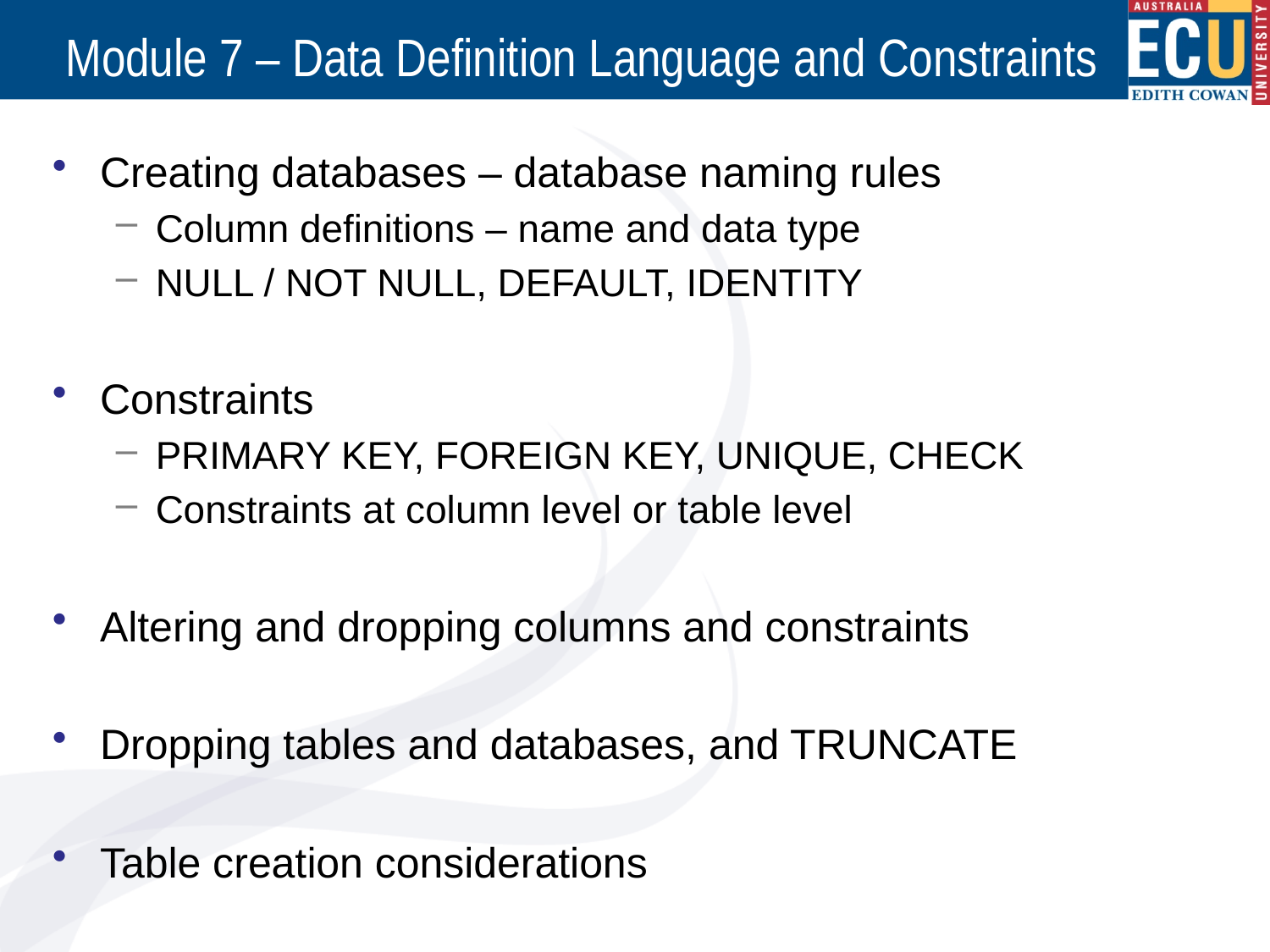

# Module 7 – Data Definition Language and Constraints
Creating databases – database naming rules
Column definitions – name and data type
NULL / NOT NULL, DEFAULT, IDENTITY

Constraints
PRIMARY KEY, FOREIGN KEY, UNIQUE, CHECK
Constraints at column level or table level

Altering and dropping columns and constraints

Dropping tables and databases, and TRUNCATE

Table creation considerations